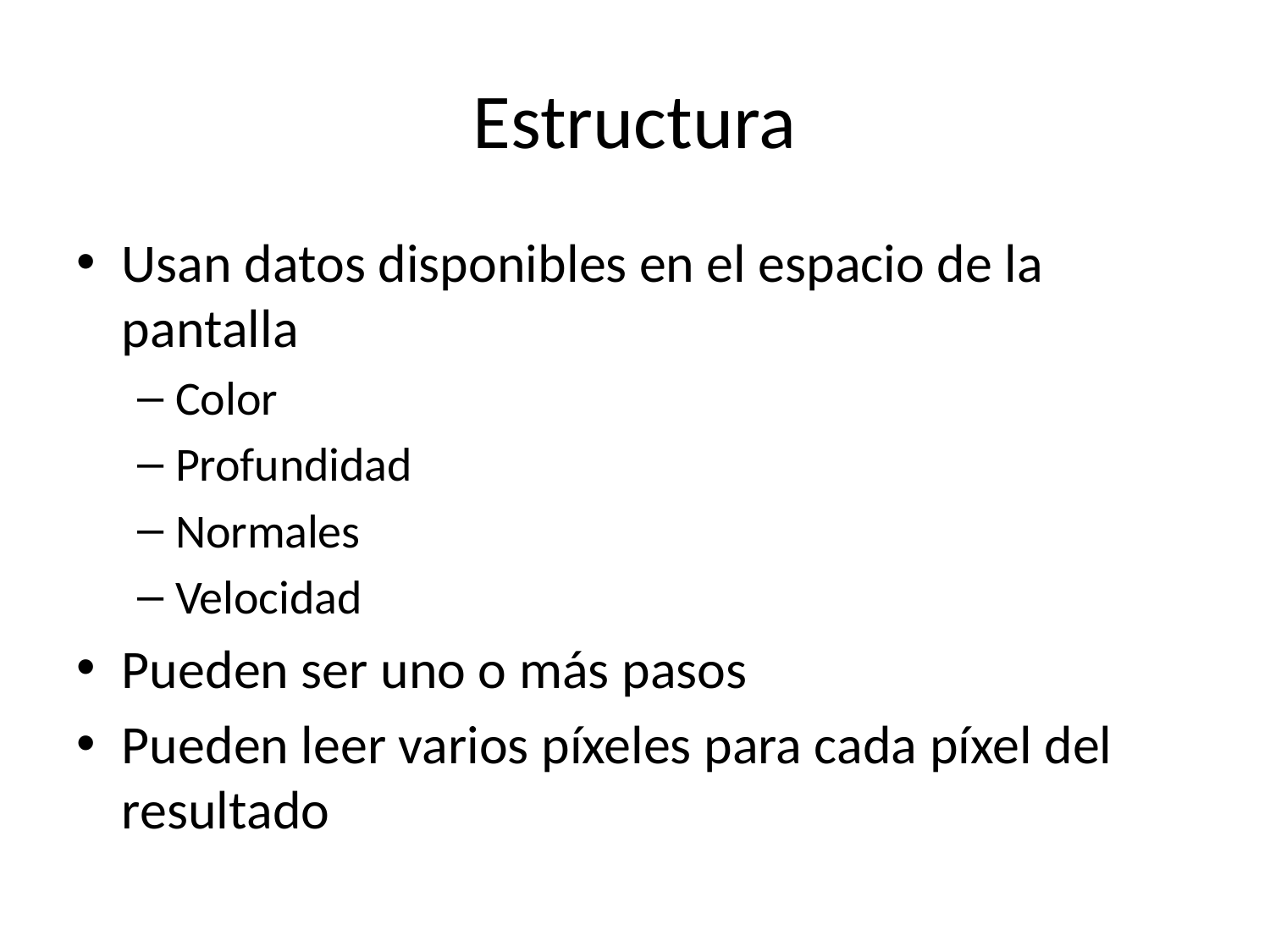

# Estructura
Usan datos disponibles en el espacio de la pantalla
Color
Profundidad
Normales
Velocidad
Pueden ser uno o más pasos
Pueden leer varios píxeles para cada píxel del resultado